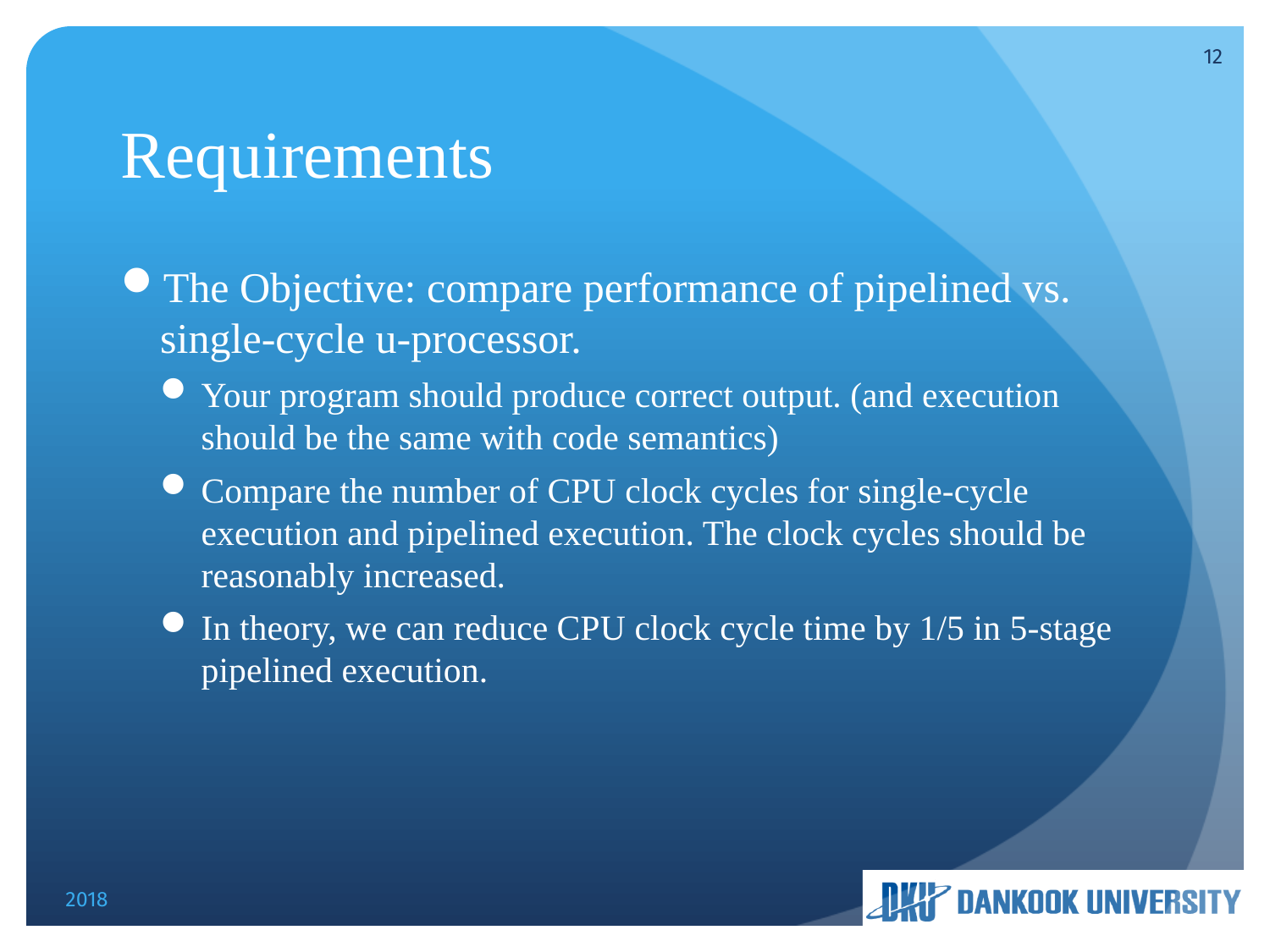

12
# Requirements
The Objective: compare performance of pipelined vs. single-cycle u-processor.
Your program should produce correct output. (and execution should be the same with code semantics)
Compare the number of CPU clock cycles for single-cycle execution and pipelined execution. The clock cycles should be reasonably increased.
In theory, we can reduce CPU clock cycle time by 1/5 in 5-stage pipelined execution.

2018